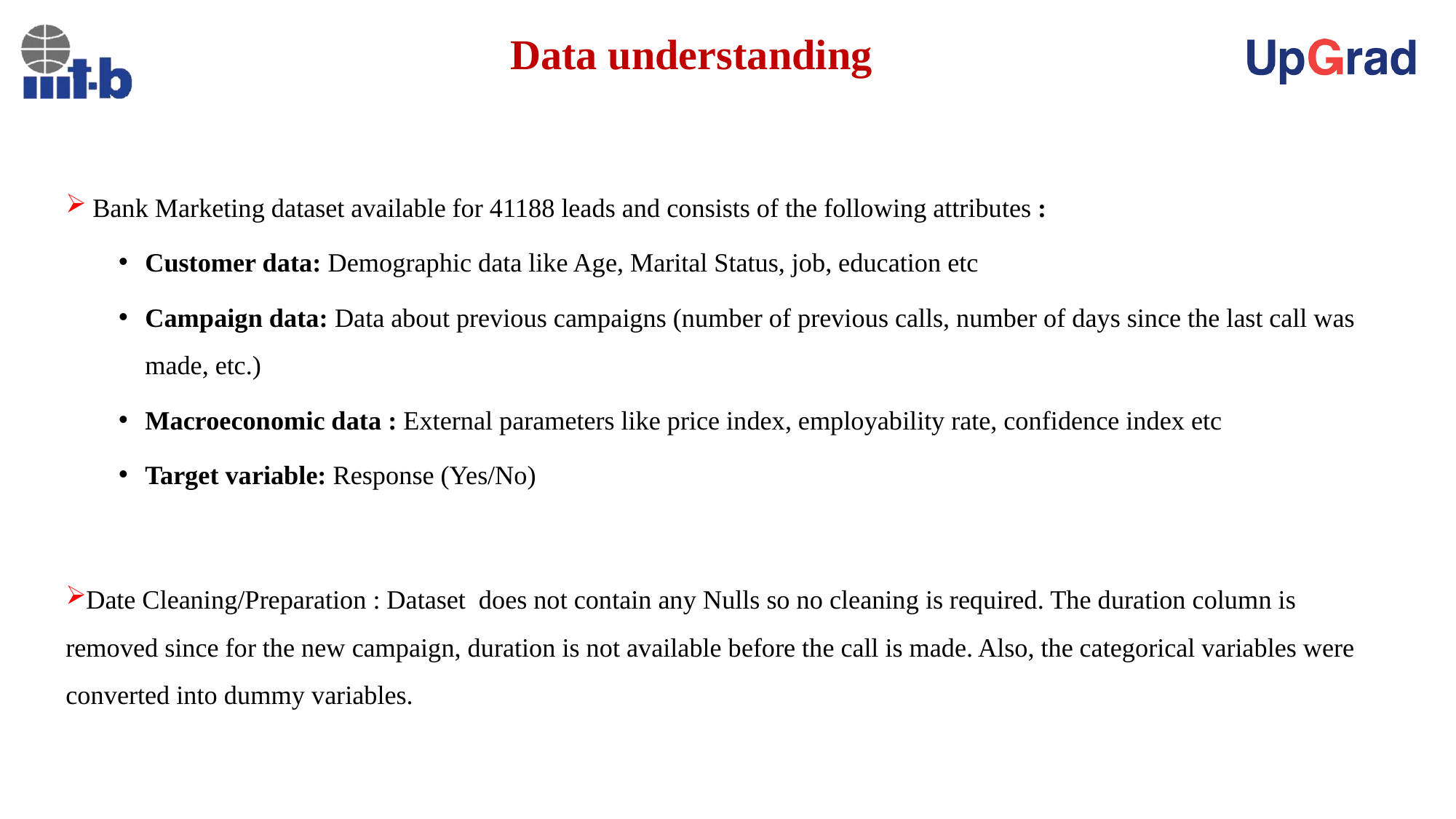

# Data understanding
Bank Marketing dataset available for 41188 leads and consists of the following attributes :
Customer data: Demographic data like Age, Marital Status, job, education etc
Campaign data: Data about previous campaigns (number of previous calls, number of days since the last call was made, etc.)
Macroeconomic data : External parameters like price index, employability rate, confidence index etc
Target variable: Response (Yes/No)

Date Cleaning/Preparation : Dataset  does not contain any Nulls so no cleaning is required. The duration column is removed since for the new campaign, duration is not available before the call is made. Also, the categorical variables were converted into dummy variables.